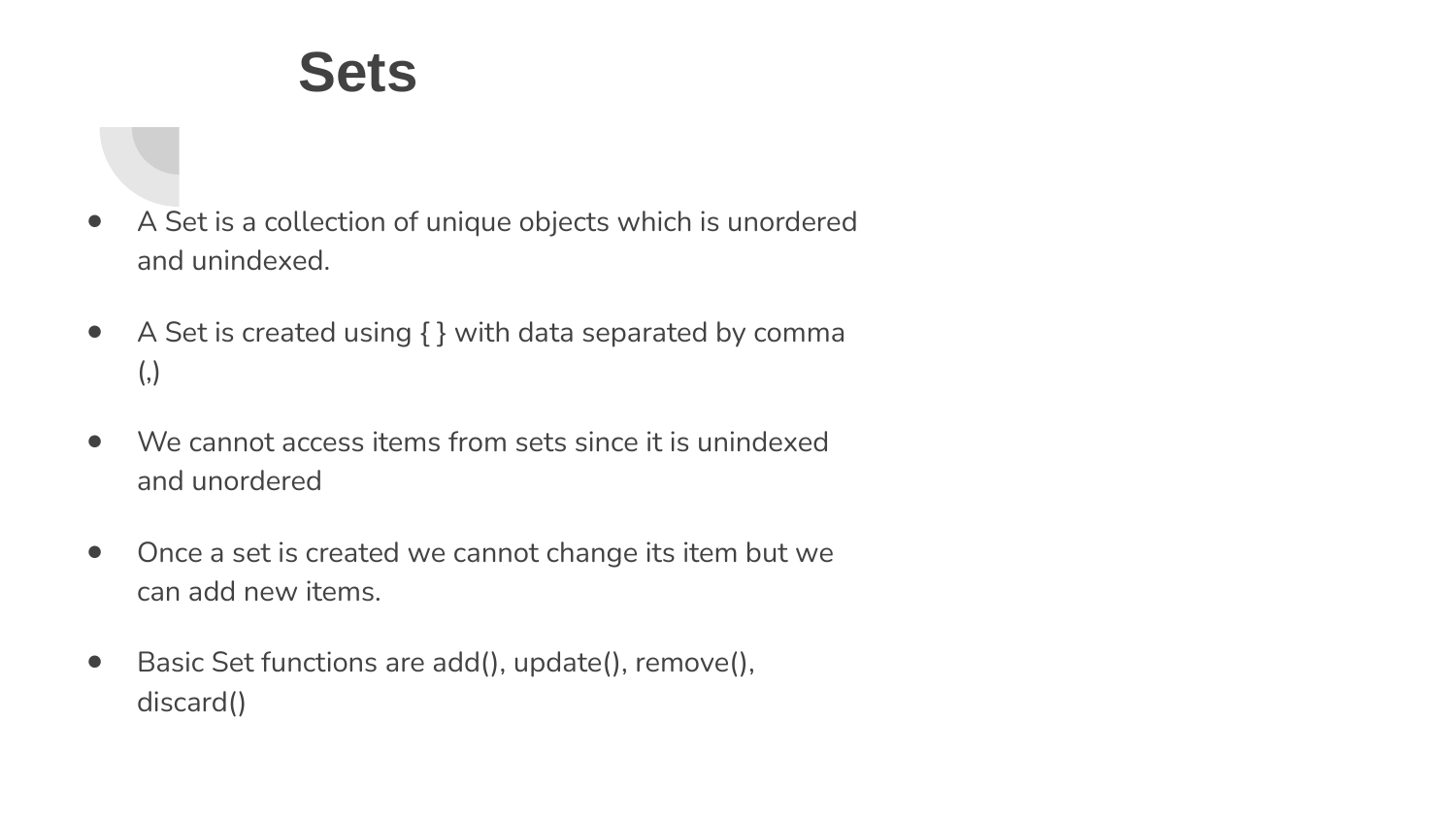

# Sets
A Set is a collection of unique objects which is unordered and unindexed.
A Set is created using { } with data separated by comma (,)
We cannot access items from sets since it is unindexed and unordered
Once a set is created we cannot change its item but we can add new items.
Basic Set functions are add(), update(), remove(), discard()